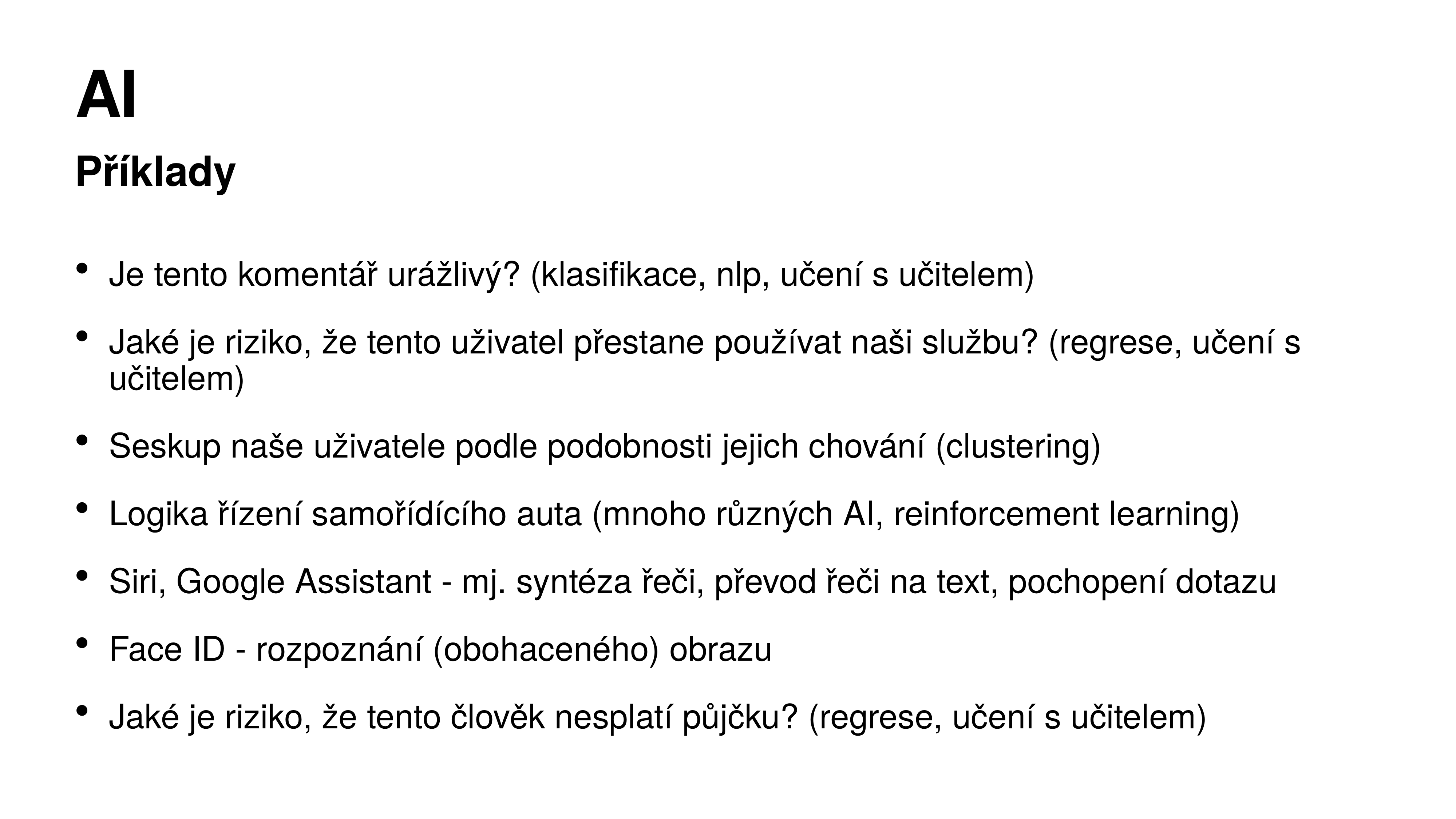

# AI
Příklady
Je tento komentář urážlivý? (klasifikace, nlp, učení s učitelem)
Jaké je riziko, že tento uživatel přestane používat naši službu? (regrese, učení s učitelem)
Seskup naše uživatele podle podobnosti jejich chování (clustering)
Logika řízení samořídícího auta (mnoho různých AI, reinforcement learning)
Siri, Google Assistant - mj. syntéza řeči, převod řeči na text, pochopení dotazu
Face ID - rozpoznání (obohaceného) obrazu
Jaké je riziko, že tento člověk nesplatí půjčku? (regrese, učení s učitelem)